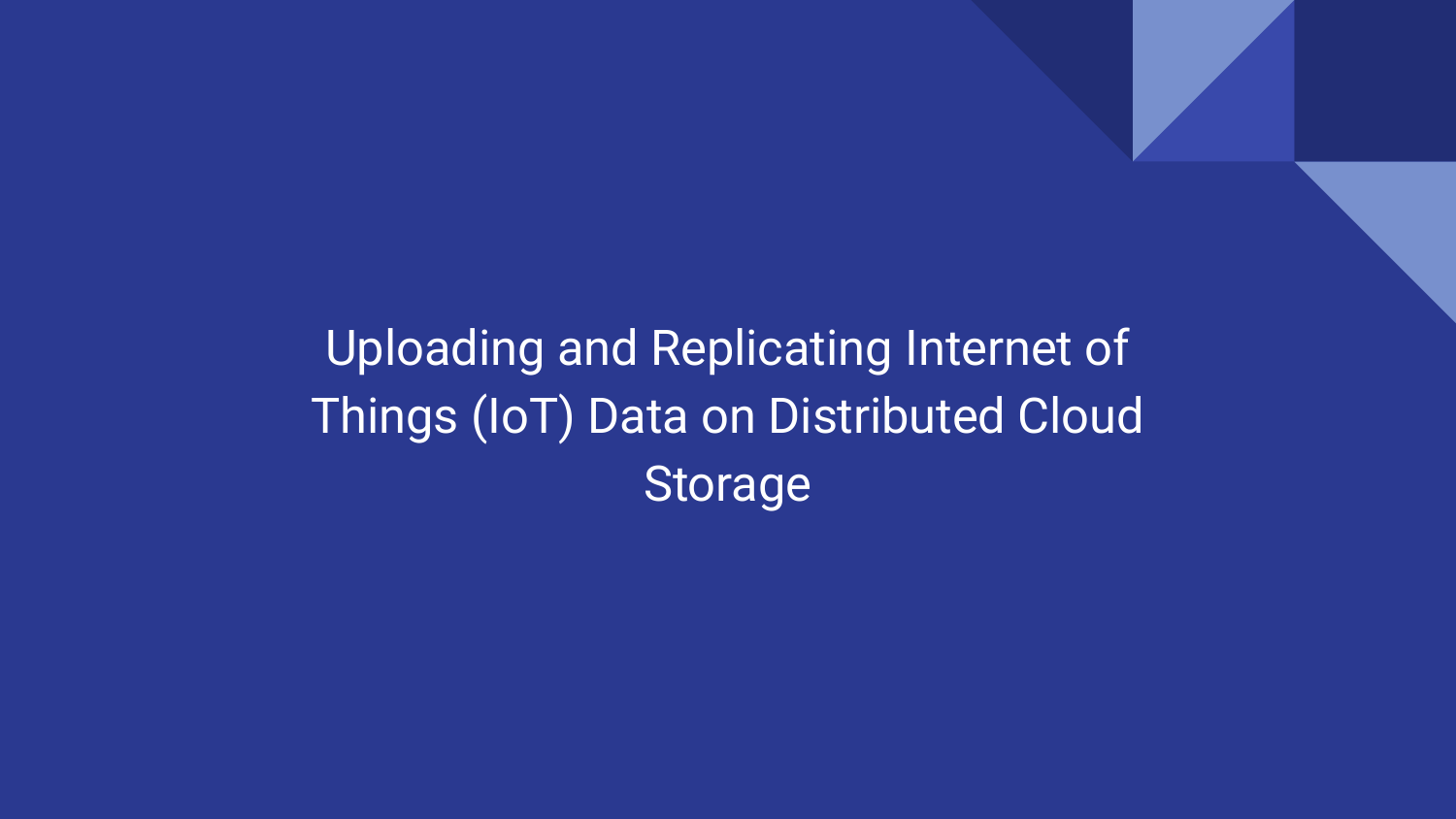

# Uploading and Replicating Internet of Things (IoT) Data on Distributed Cloud Storage